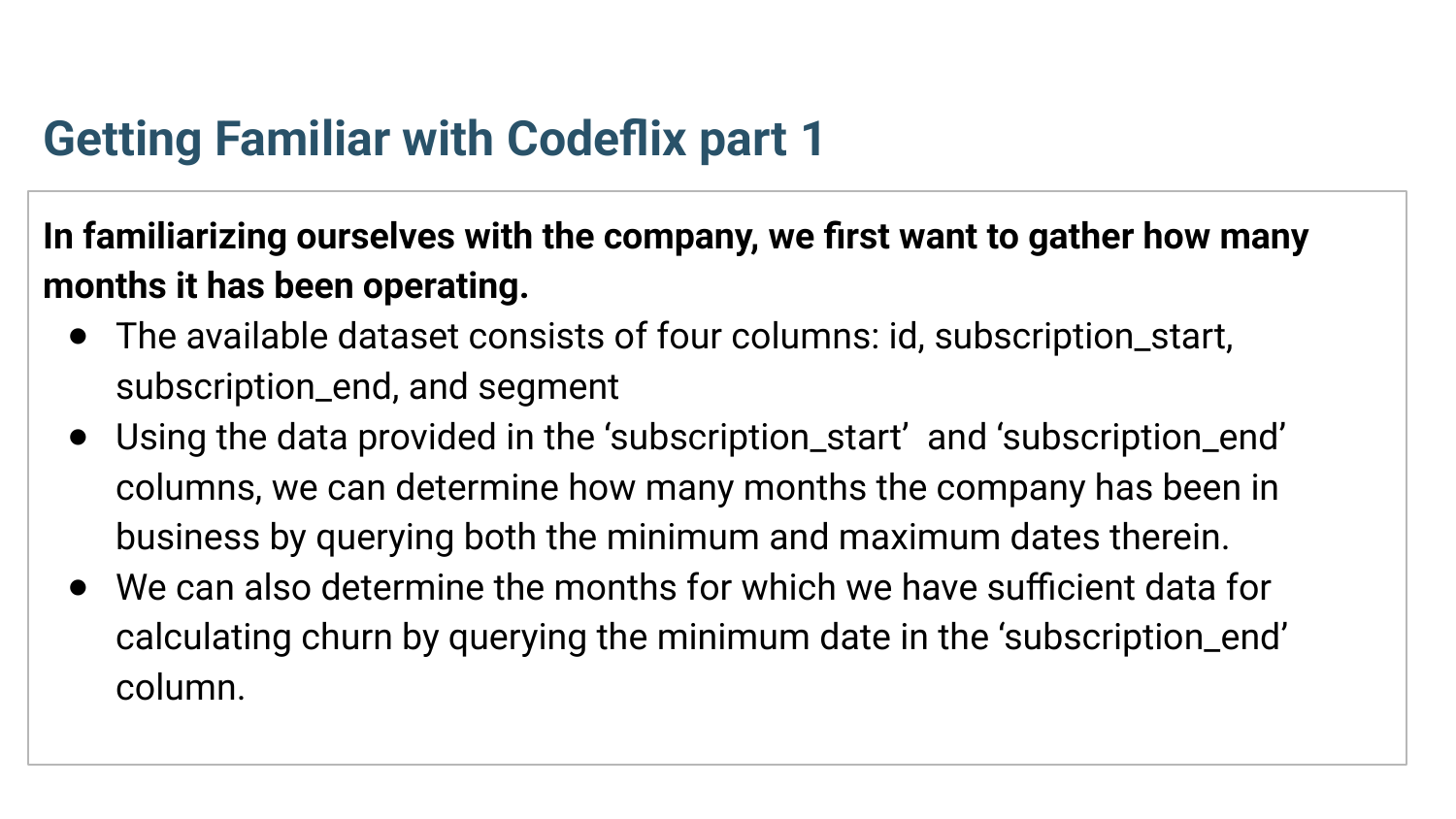

Getting Familiar with Codeflix part 1
In familiarizing ourselves with the company, we first want to gather how many months it has been operating.
The available dataset consists of four columns: id, subscription_start, subscription_end, and segment
Using the data provided in the ‘subscription_start’  and ‘subscription_end’ columns, we can determine how many months the company has been in business by querying both the minimum and maximum dates therein.
We can also determine the months for which we have sufficient data for calculating churn by querying the minimum date in the ‘subscription_end’ column.